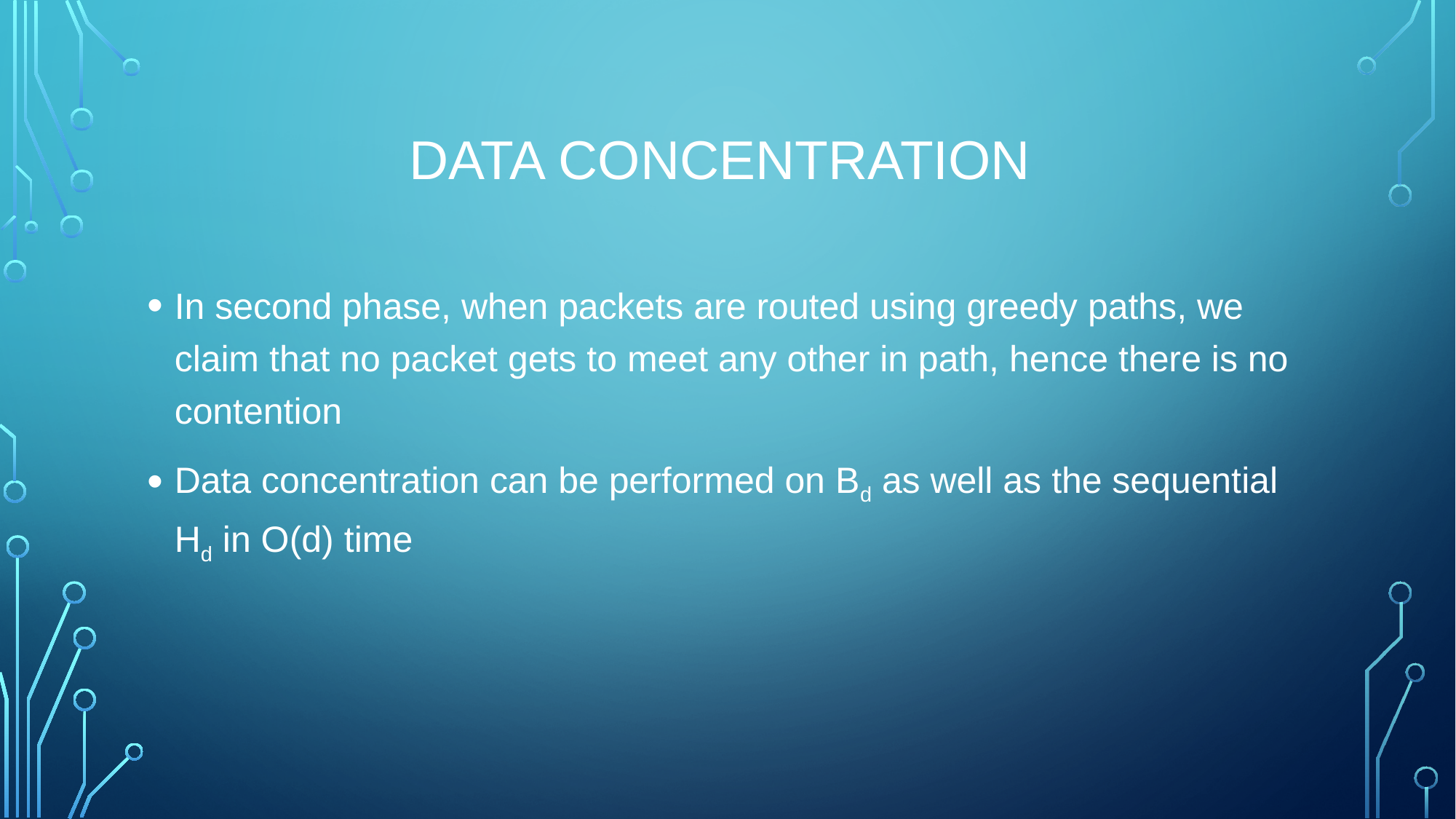

# Data Concentration
In second phase, when packets are routed using greedy paths, we claim that no packet gets to meet any other in path, hence there is no contention
Data concentration can be performed on Bd as well as the sequential Hd in O(d) time